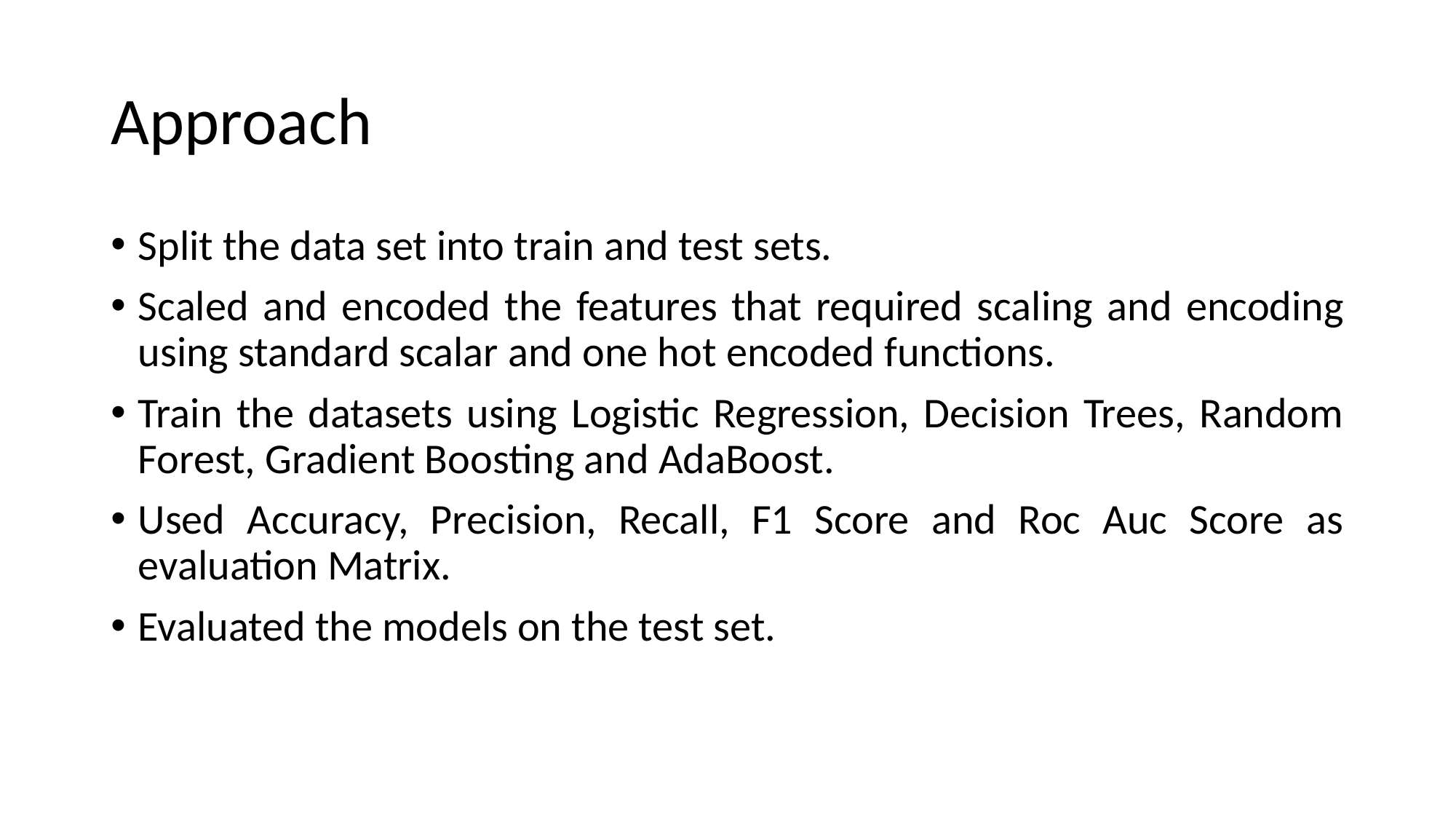

# Approach
Split the data set into train and test sets.
Scaled and encoded the features that required scaling and encoding using standard scalar and one hot encoded functions.
Train the datasets using Logistic Regression, Decision Trees, Random Forest, Gradient Boosting and AdaBoost.
Used Accuracy, Precision, Recall, F1 Score and Roc Auc Score as evaluation Matrix.
Evaluated the models on the test set.